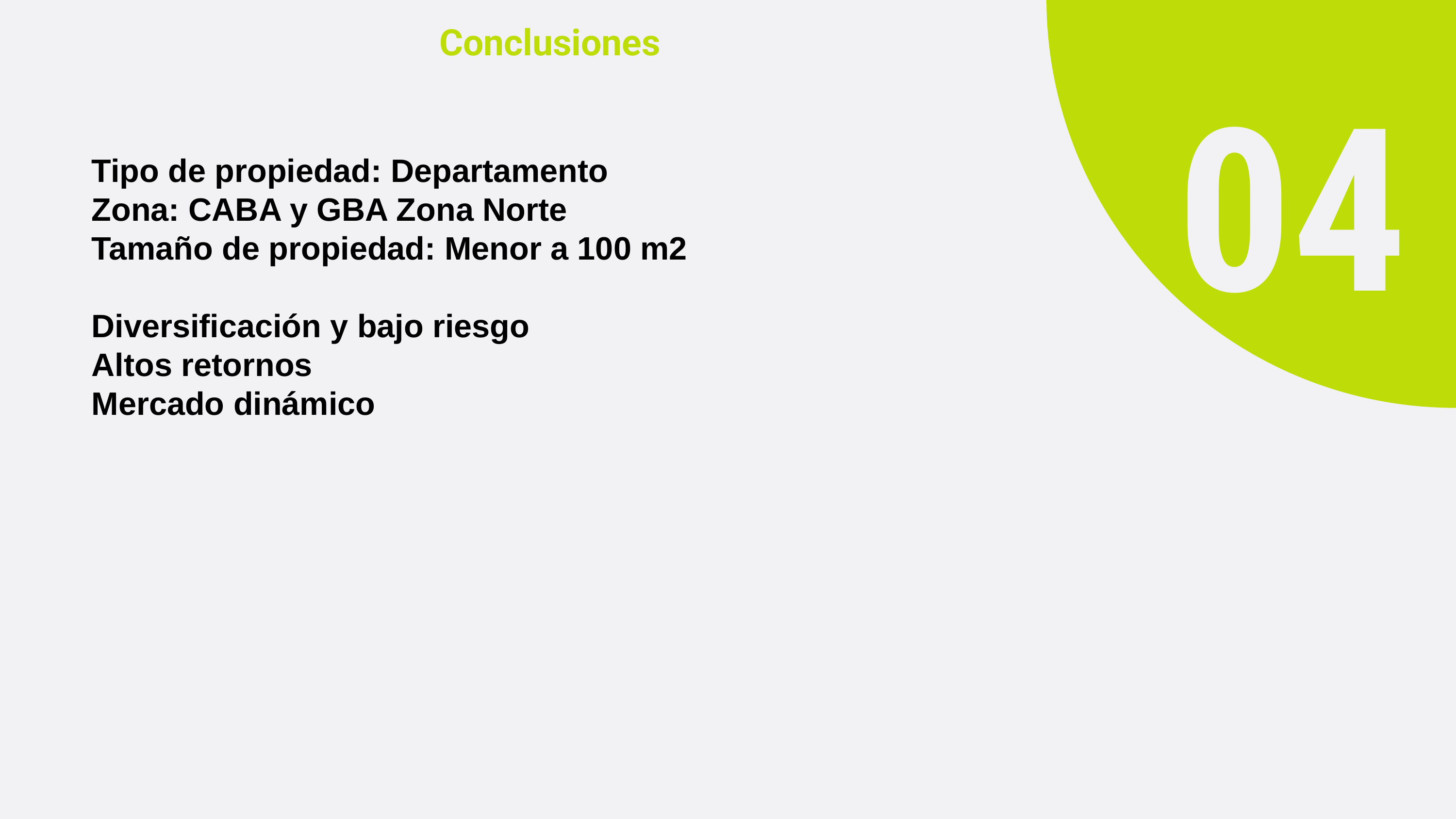

Conclusiones

04
Tipo de propiedad: Departamento
Zona: CABA y GBA Zona Norte
Tamaño de propiedad: Menor a 100 m2

Diversificación y bajo riesgo
Altos retornos
Mercado dinámico